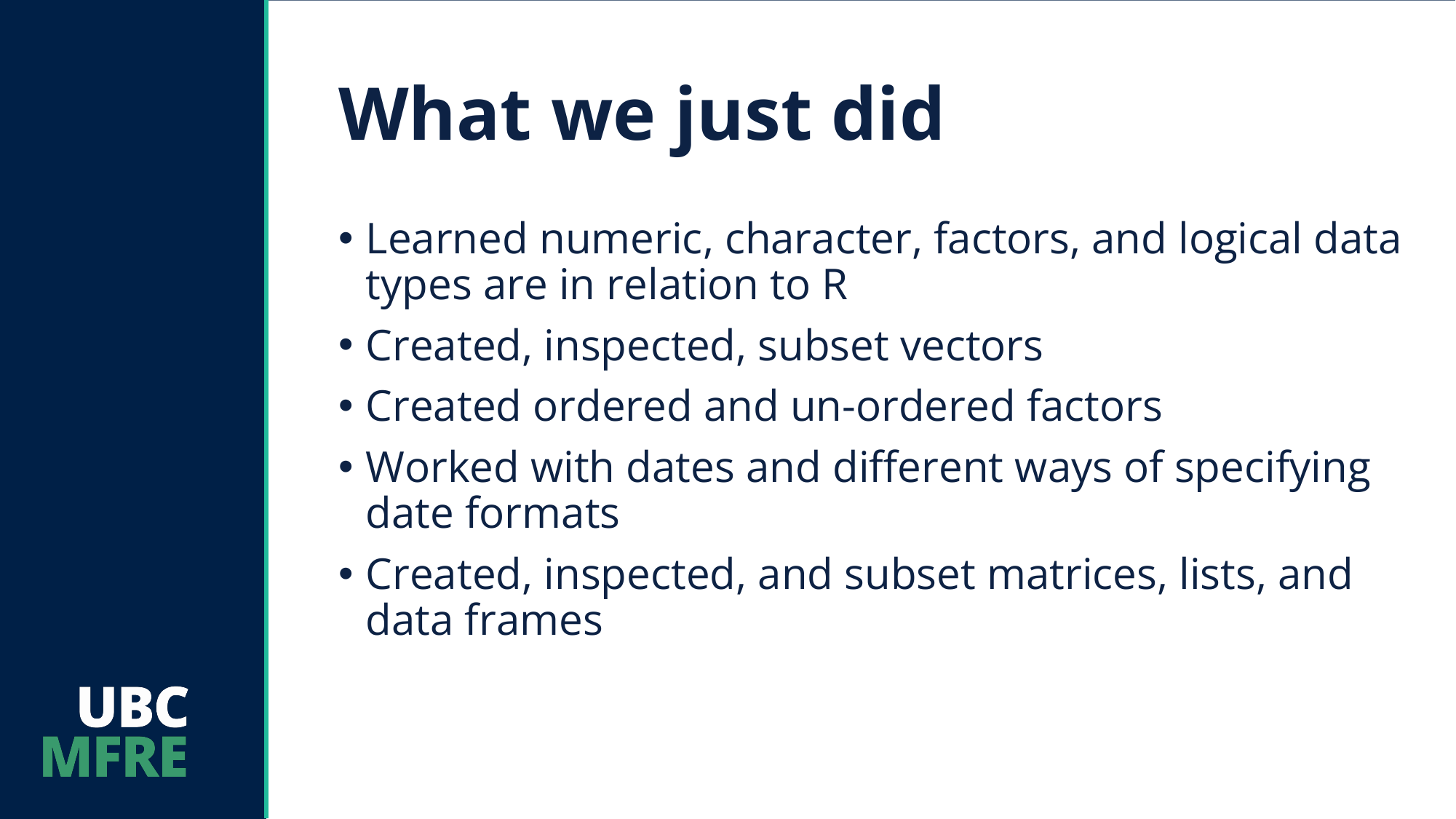

# What we just did
Learned numeric, character, factors, and logical data types are in relation to R
Created, inspected, subset vectors
Created ordered and un-ordered factors
Worked with dates and different ways of specifying date formats
Created, inspected, and subset matrices, lists, and data frames